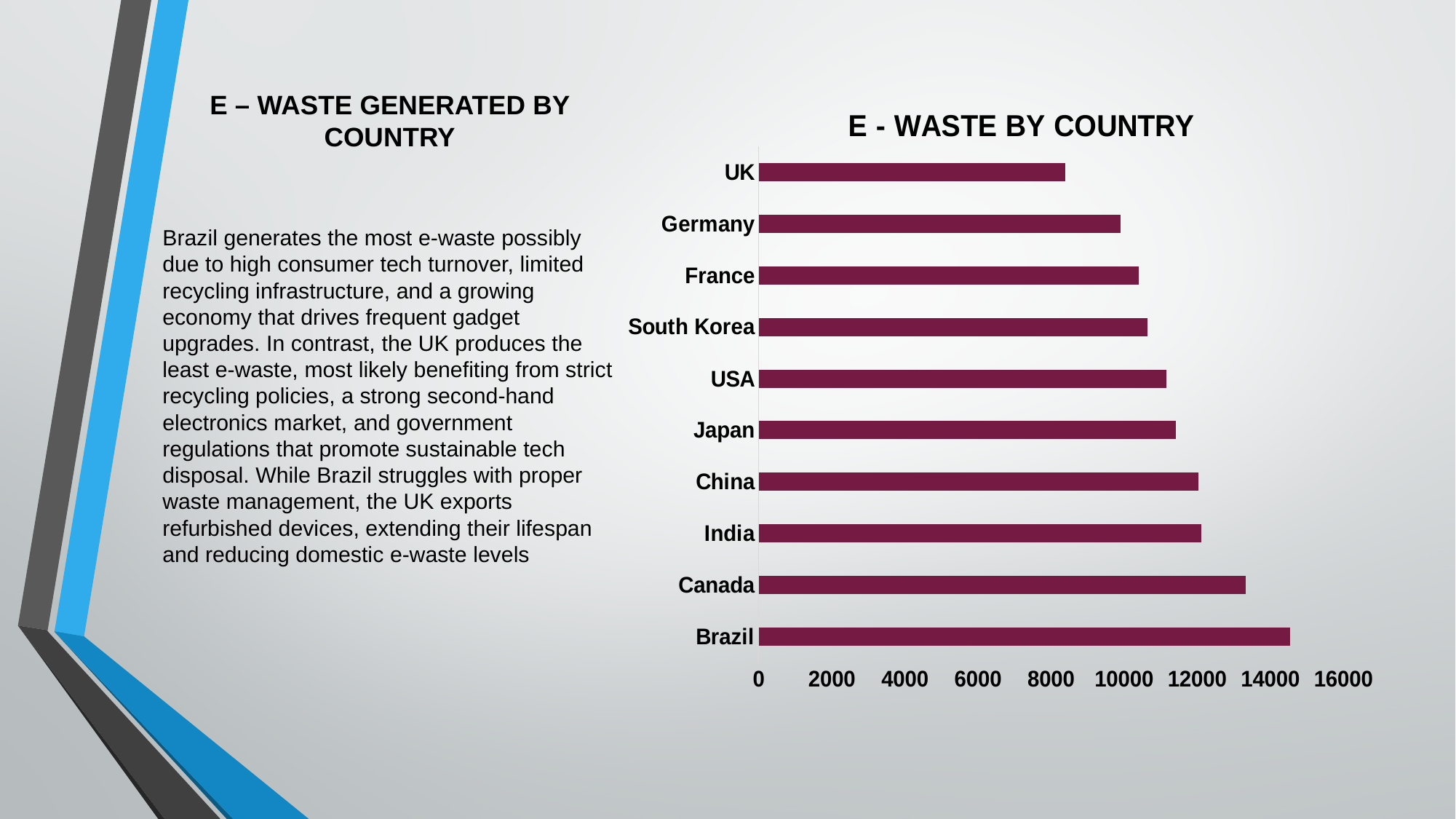

# E – WASTE GENERATED BY COUNTRY

### Chart: E - WASTE BY COUNTRY

| Category | Total |
|---|---|
| Brazil | 14535.91 |
| Canada | 13319.29 |
| India | 12107.63 |
| China | 12027.64 |
| Japan | 11408.310000000001 |
| USA | 11158.329999999998 |
| South Korea | 10640.47 |
| France | 10407.28 |
| Germany | 9901.53 |
| UK | 8382.399999999998 |
Brazil generates the most e-waste possibly due to high consumer tech turnover, limited recycling infrastructure, and a growing economy that drives frequent gadget upgrades. In contrast, the UK produces the least e-waste, most likely benefiting from strict recycling policies, a strong second-hand electronics market, and government regulations that promote sustainable tech disposal. While Brazil struggles with proper waste management, the UK exports refurbished devices, extending their lifespan and reducing domestic e-waste levels